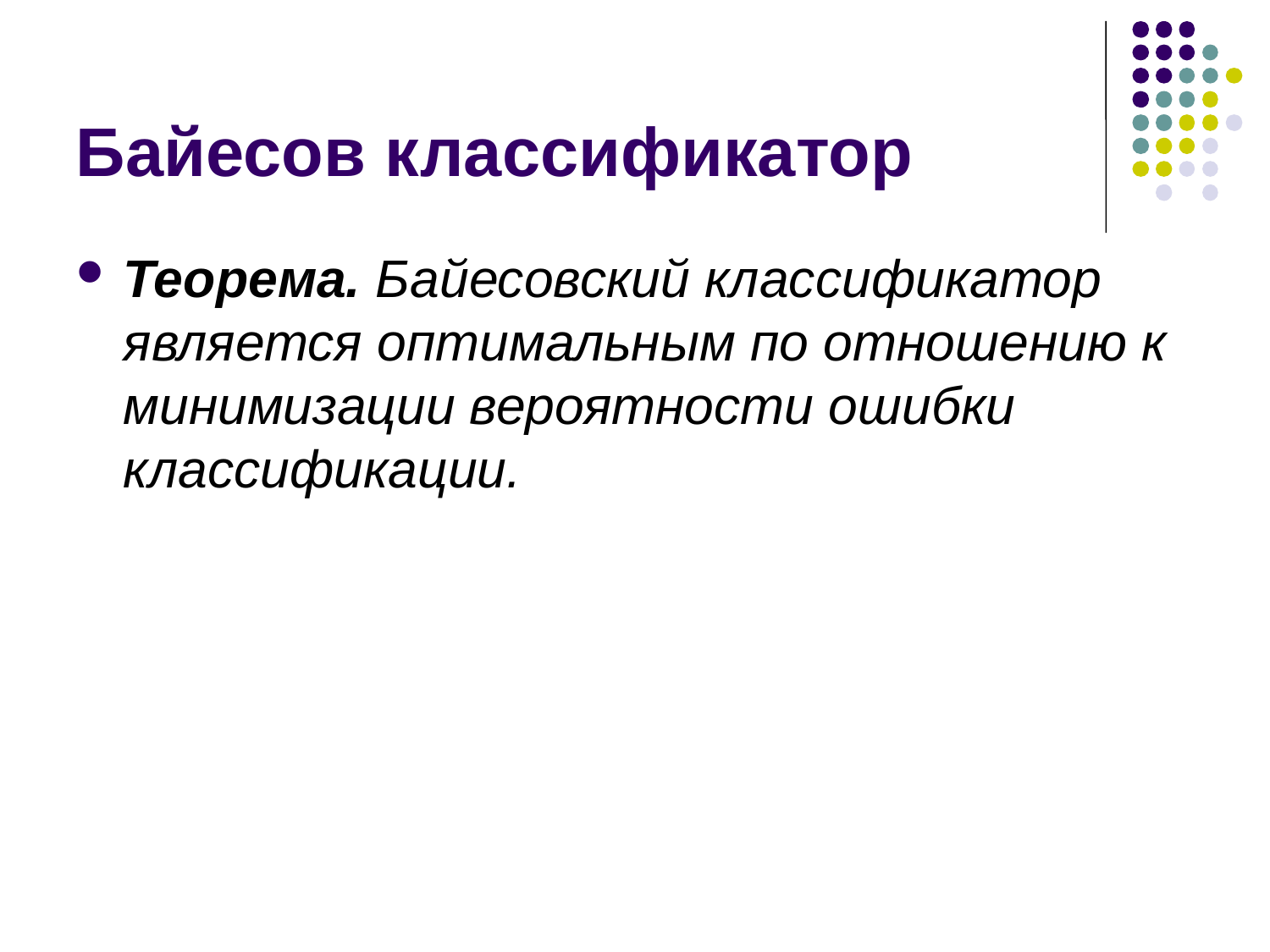

Байесов классификатор
Теорема. Байесовский классификатор является оптимальным по отношению к минимизации вероятности ошибки классификации.